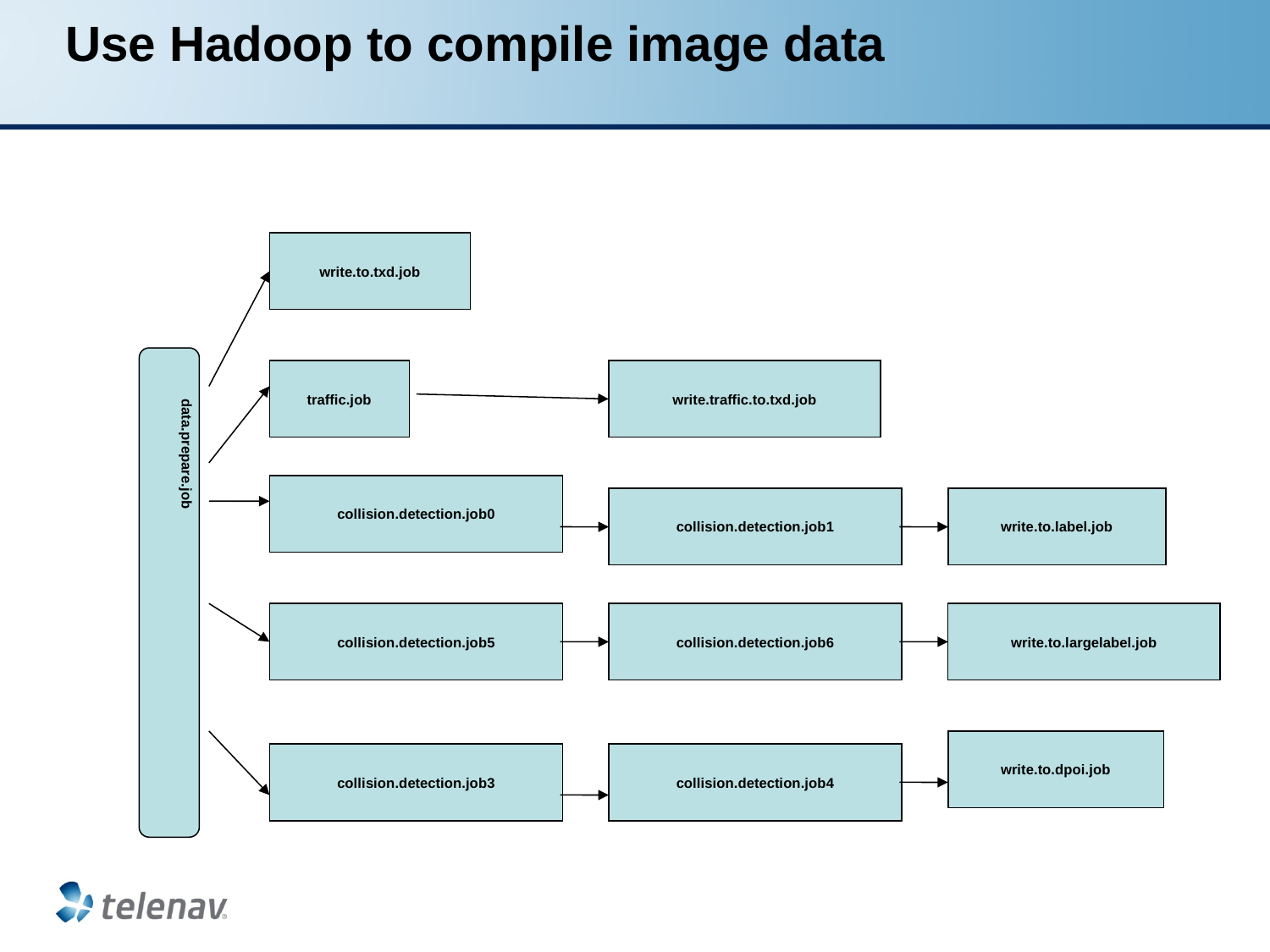

# Use Hadoop to compile image data

write.to.txd.job

traffic.job
write.traffic.to.txd.job

data.prepare.job

collision.detection.job0
collision.detection.job1
write.to.label.job

collision.detection.job5
collision.detection.job6
write.to.largelabel.job

write.to.dpoi.job
collision.detection.job3
collision.detection.job4